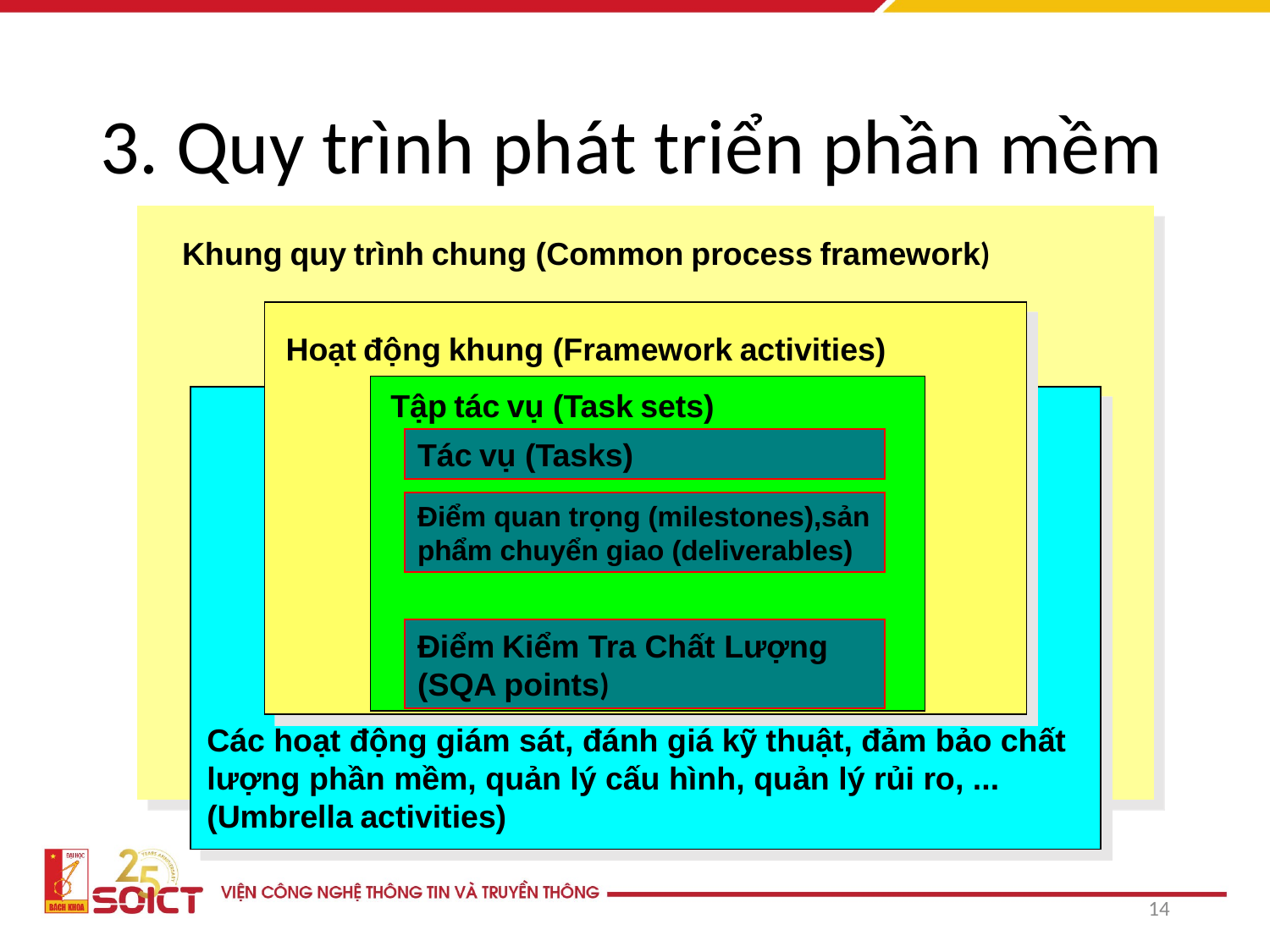

# 3. Quy trình phát triển phần mềm

Khung quy trình chung (Common process framework)

Hoạt động khung (Framework activities)

Tập tác vụ (Task sets)

Tác vụ (Tasks)
Điểm quan trọng (milestones),sản phẩm chuyển giao (deliverables)
Điểm Kiểm Tra Chất Lượng
(SQA points)
Các hoạt động giám sát, đánh giá kỹ thuật, đảm bảo chất
lượng phần mềm, quản lý cấu hình, quản lý rủi ro, ...
(Umbrella activities)
14